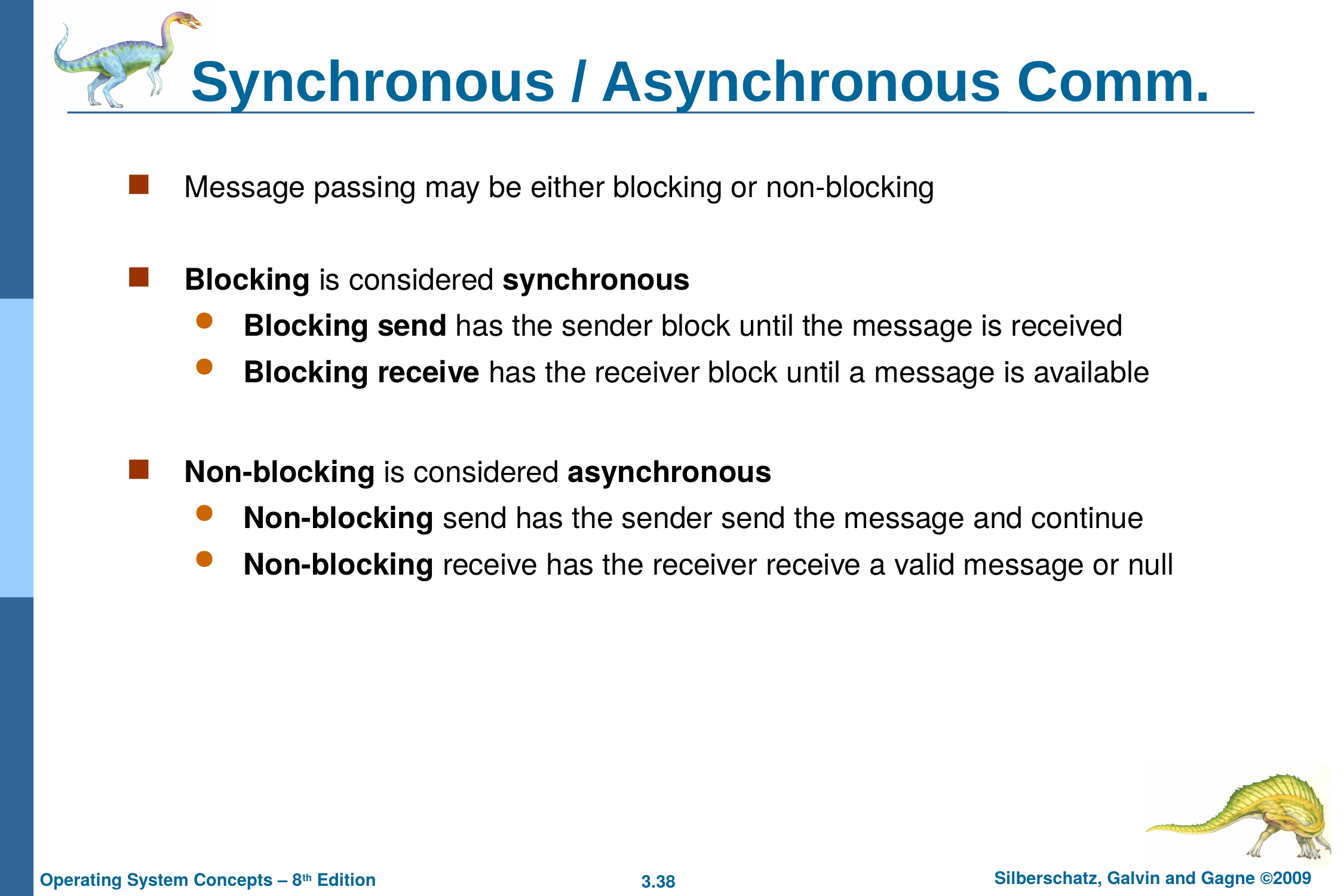

# Synchronous / Asynchronous Comm.
Message passing may be either blocking or non-blocking

Blocking is considered synchronous
Blocking send has the sender block until the message is received
Blocking receive has the receiver block until a message is available

Non-blocking is considered asynchronous
Non-blocking send has the sender send the message and continue
Non-blocking receive has the receiver receive a valid message or null